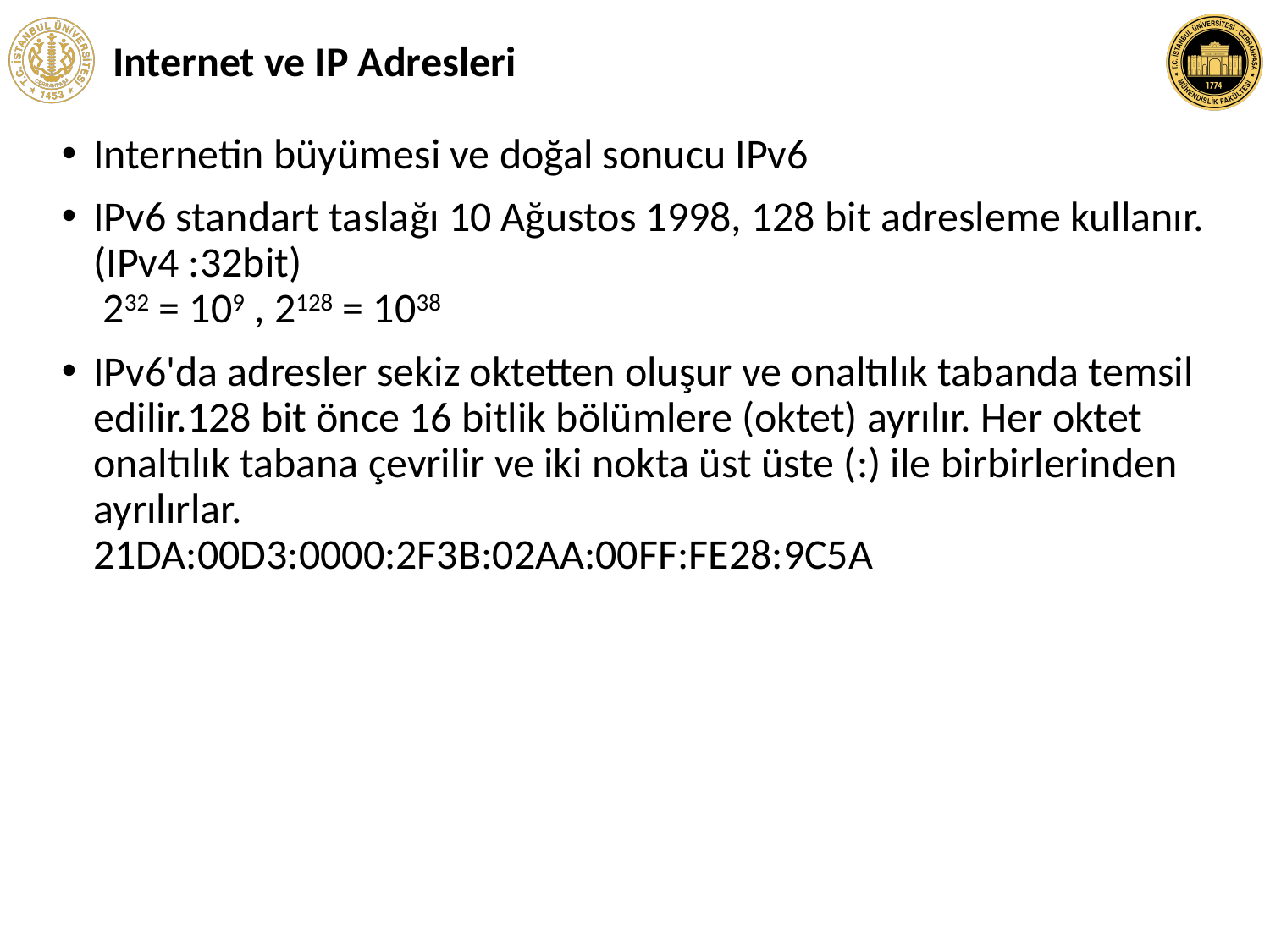

# Internet ve IP Adresleri
Internetin büyümesi ve doğal sonucu IPv6
IPv6 standart taslağı 10 Ağustos 1998, 128 bit adresleme kullanır. (IPv4 :32bit)
 232 = 109 , 2128 = 1038
IPv6'da adresler sekiz oktetten oluşur ve onaltılık tabanda temsil edilir.128 bit önce 16 bitlik bölümlere (oktet) ayrılır. Her oktet onaltılık tabana çevrilir ve iki nokta üst üste (:) ile birbirlerinden ayrılırlar.
21DA:00D3:0000:2F3B:02AA:00FF:FE28:9C5A